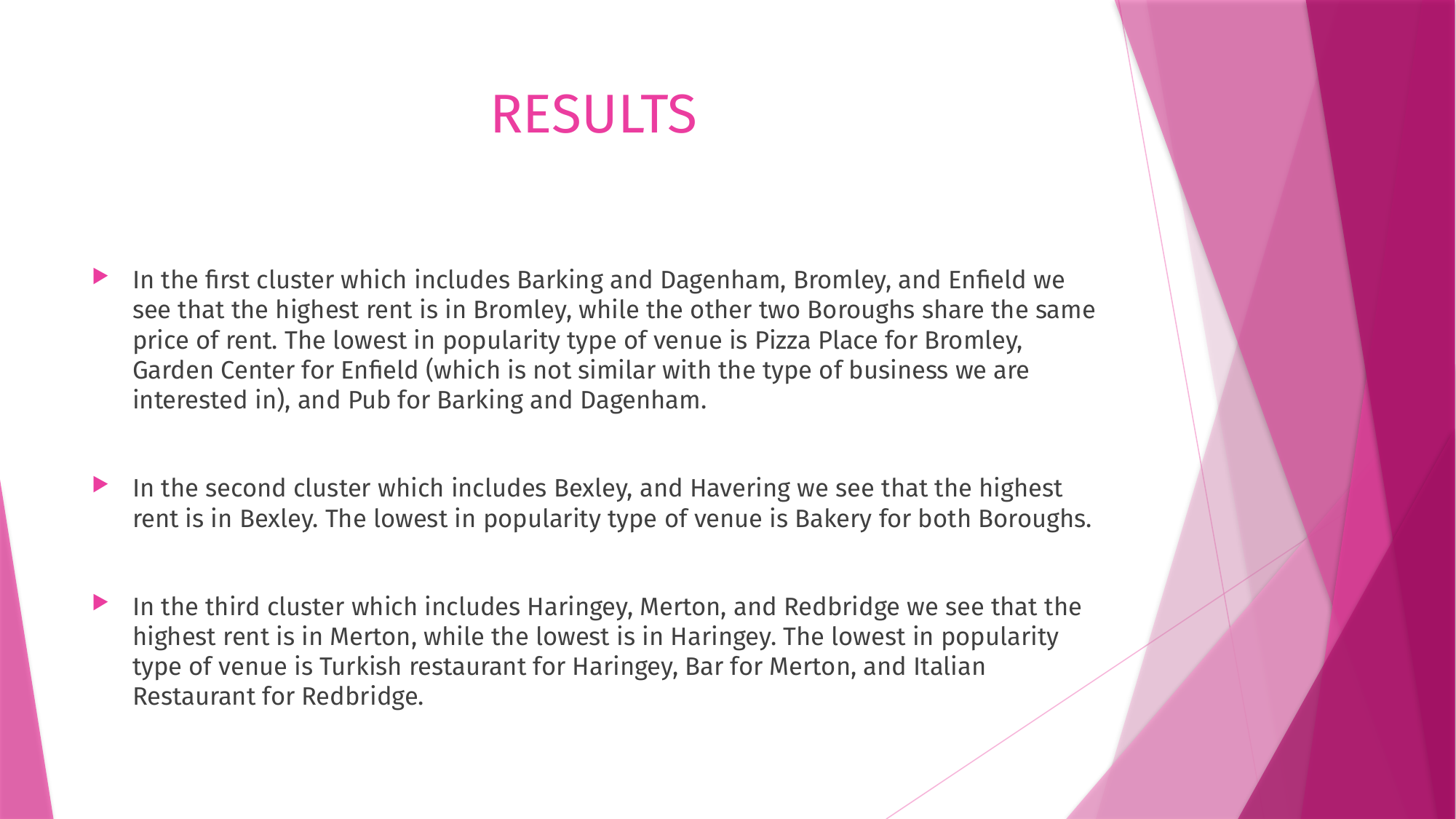

# RESULTS
In the first cluster which includes Barking and Dagenham, Bromley, and Enfield we see that the highest rent is in Bromley, while the other two Boroughs share the same price of rent. The lowest in popularity type of venue is Pizza Place for Bromley, Garden Center for Enfield (which is not similar with the type of business we are interested in), and Pub for Barking and Dagenham.

In the second cluster which includes Bexley, and Havering we see that the highest rent is in Bexley. The lowest in popularity type of venue is Bakery for both Boroughs.

In the third cluster which includes Haringey, Merton, and Redbridge we see that the highest rent is in Merton, while the lowest is in Haringey. The lowest in popularity type of venue is Turkish restaurant for Haringey, Bar for Merton, and Italian Restaurant for Redbridge.